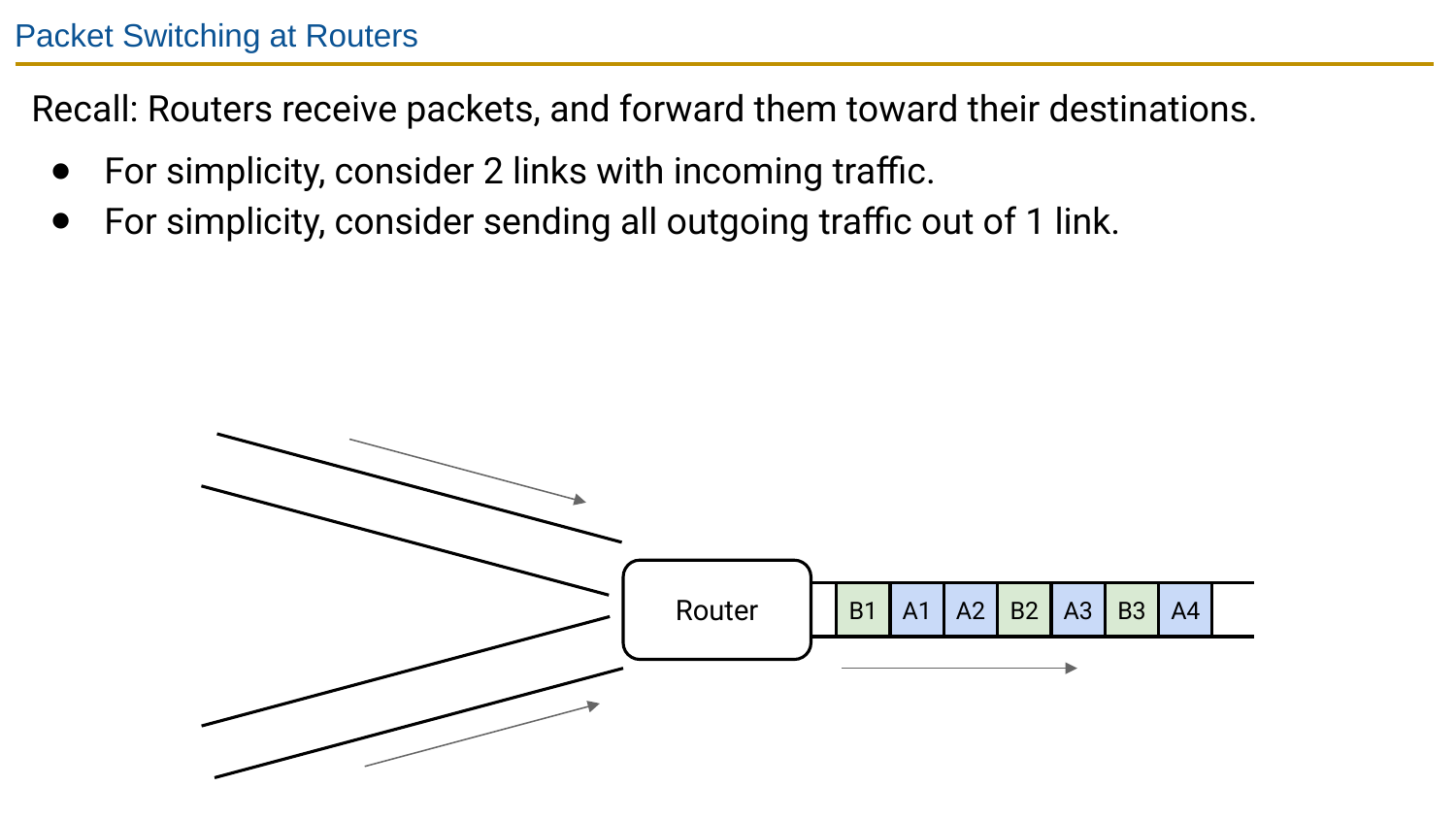

# Packet Switching at Routers
Recall: Routers receive packets, and forward them toward their destinations.
For simplicity, consider 2 links with incoming traffic.
For simplicity, consider sending all outgoing traffic out of 1 link.

A4
A3
A2
A1
Router
B1
B2
B3

A4
A3
A2
Router
B1
A1
B2
B3

A4
A3
Router
B1
A1
A2
B2
B3

A4
A3
Router
B1
A1
A2
B2
B3

A4
Router
B1
A1
A2
B2
A3
B3

A4
Router
B1
A1
A2
B2
A3
B3

Router
B1
A1
A2
B2
A3
B3
A4